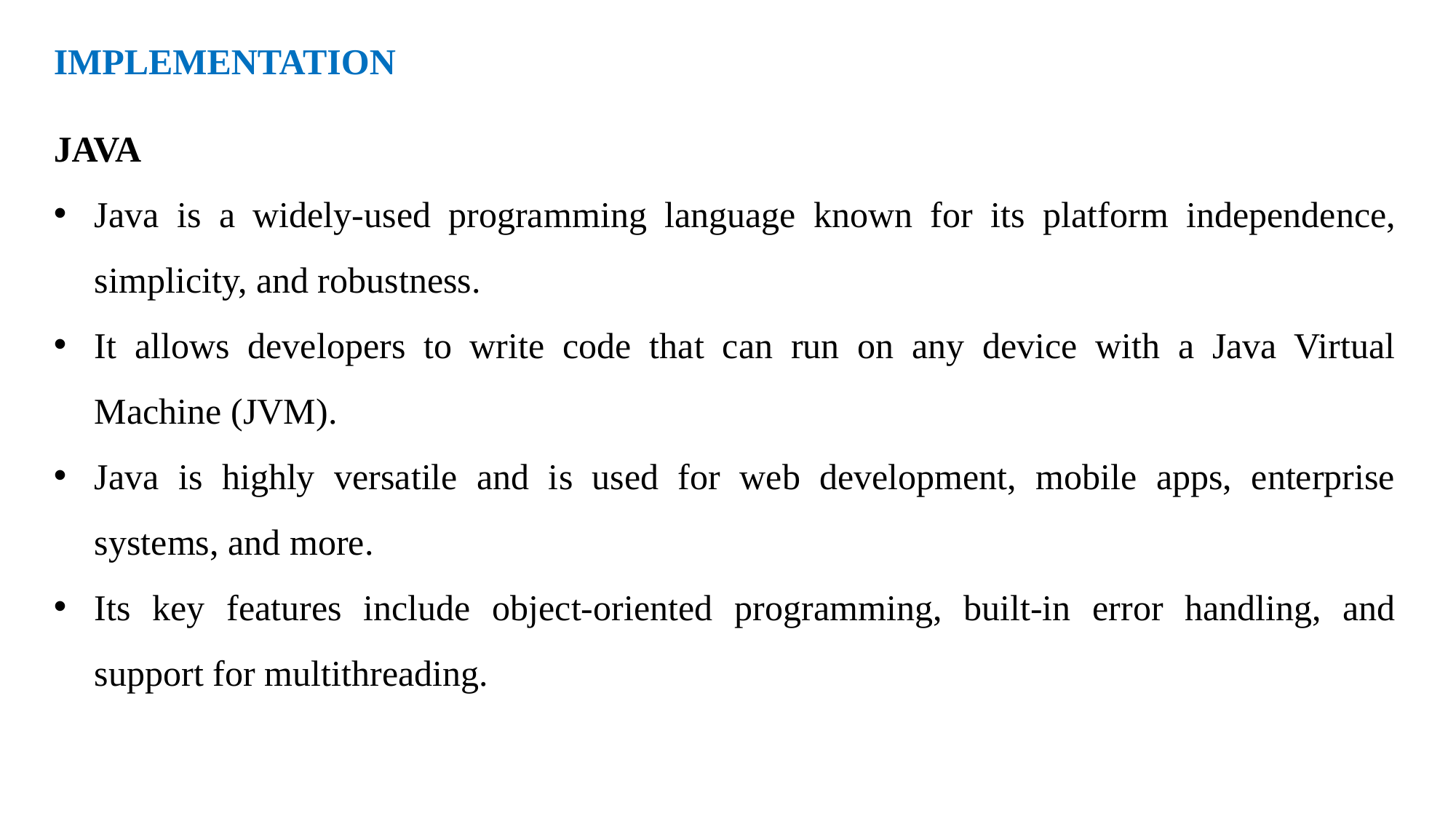

IMPLEMENTATION

JAVA
Java is a widely-used programming language known for its platform independence, simplicity, and robustness.
It allows developers to write code that can run on any device with a Java Virtual Machine (JVM).
Java is highly versatile and is used for web development, mobile apps, enterprise systems, and more.
Its key features include object-oriented programming, built-in error handling, and support for multithreading.